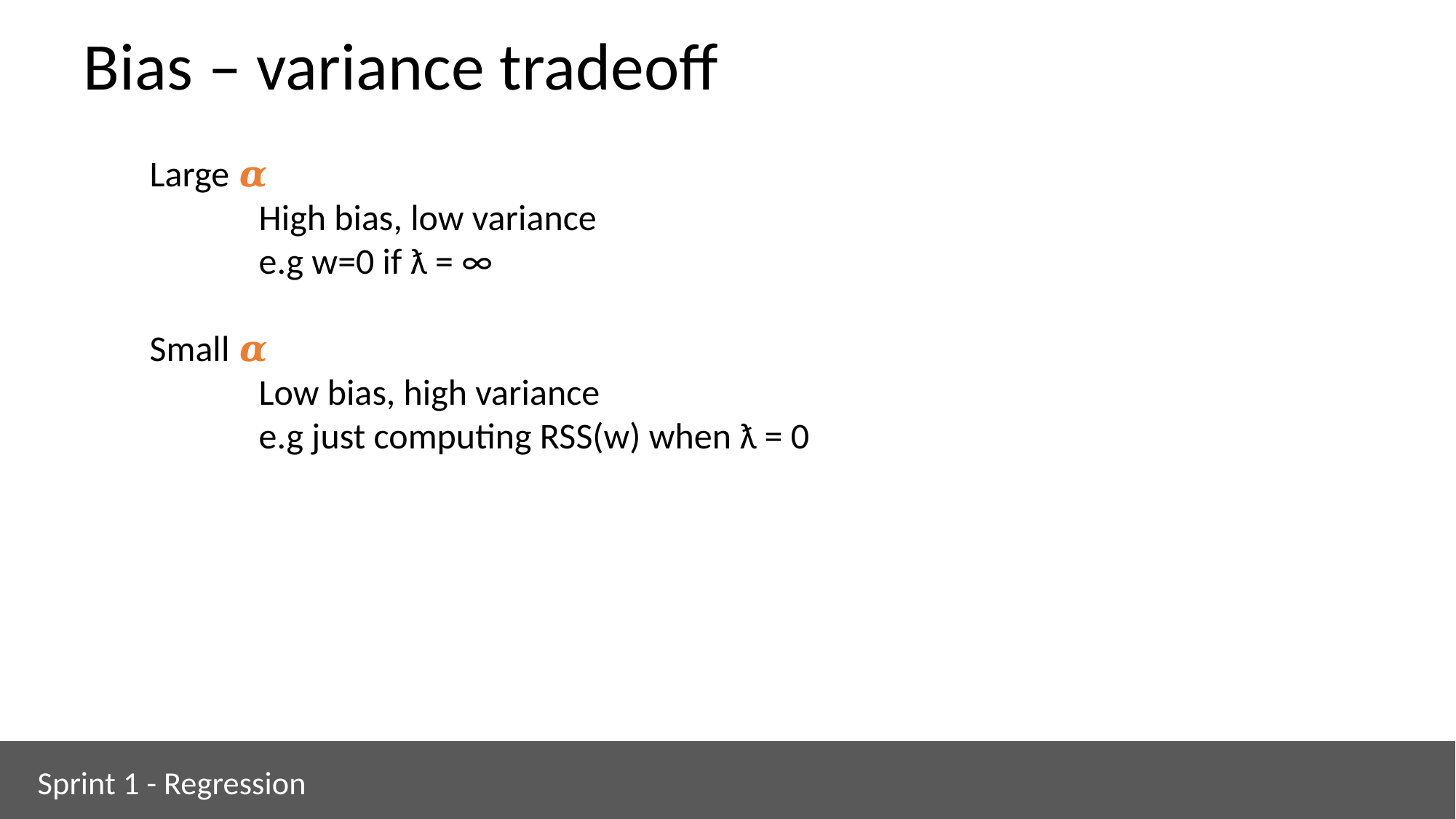

# Bias – variance tradeoff
Large 𝜶
	High bias, low variance
	e.g w=0 if ƛ = ∞

Small 𝜶
	Low bias, high variance
	e.g just computing RSS(w) when ƛ = 0

Sprint 1 - Regression